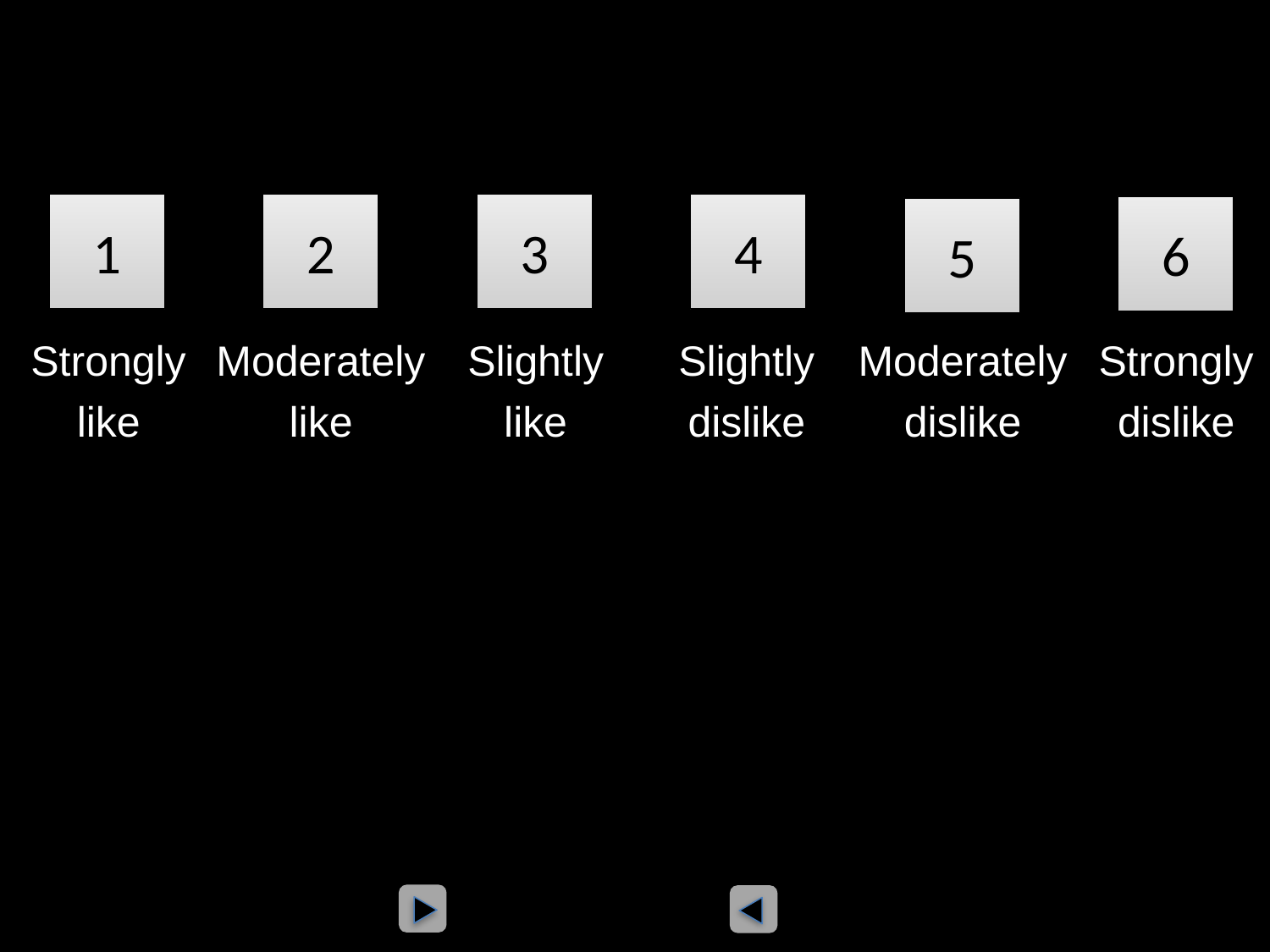

1
2
3
4
6
5
Strongly
like
Moderately
like
Slightly
like
Slightly
dislike
Moderately
dislike
Strongly
dislike